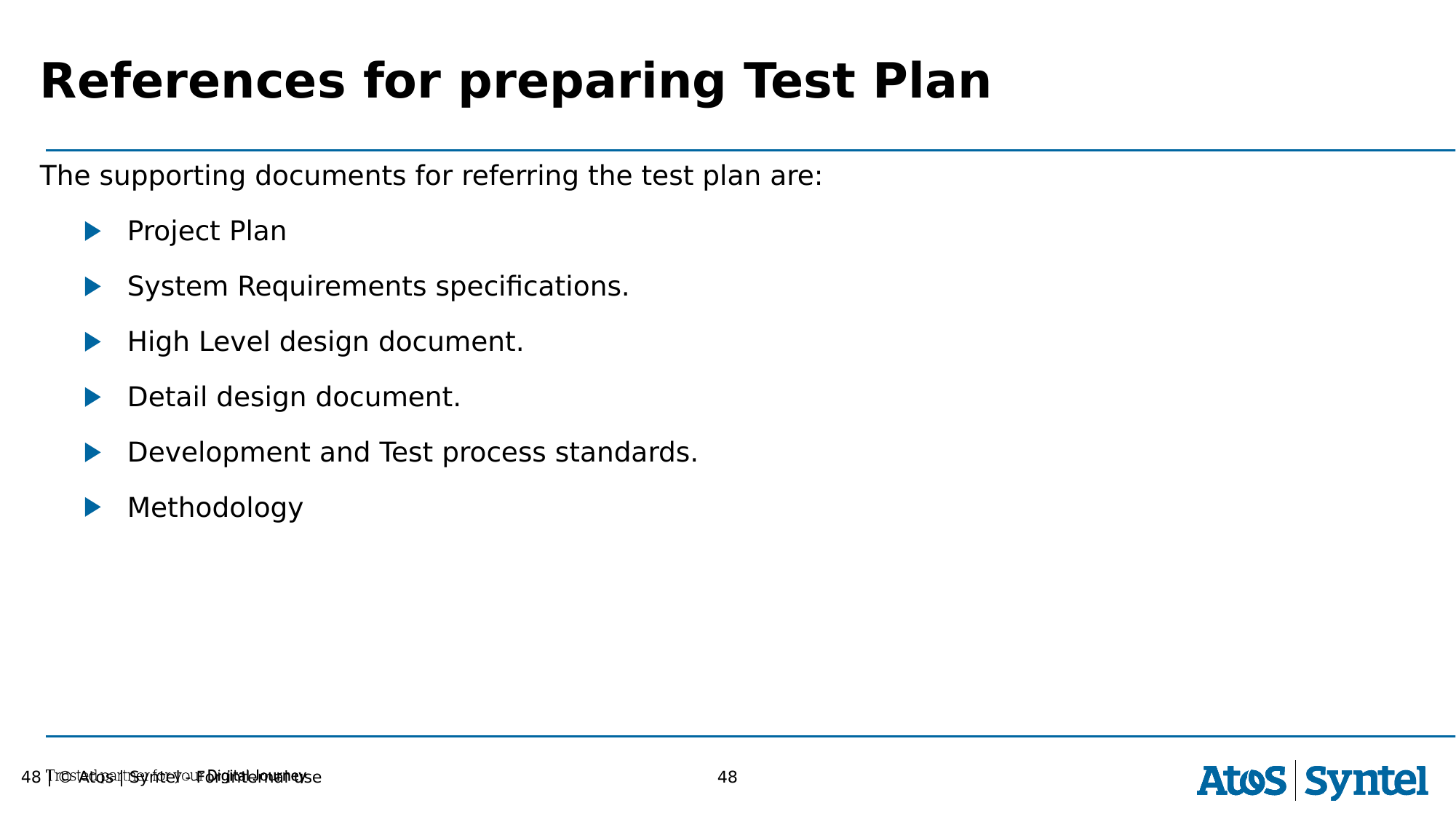

# References for preparing Test Plan
The supporting documents for referring the test plan are:
Project Plan
System Requirements specifications.
High Level design document.
Detail design document.
Development and Test process standards.
Methodology